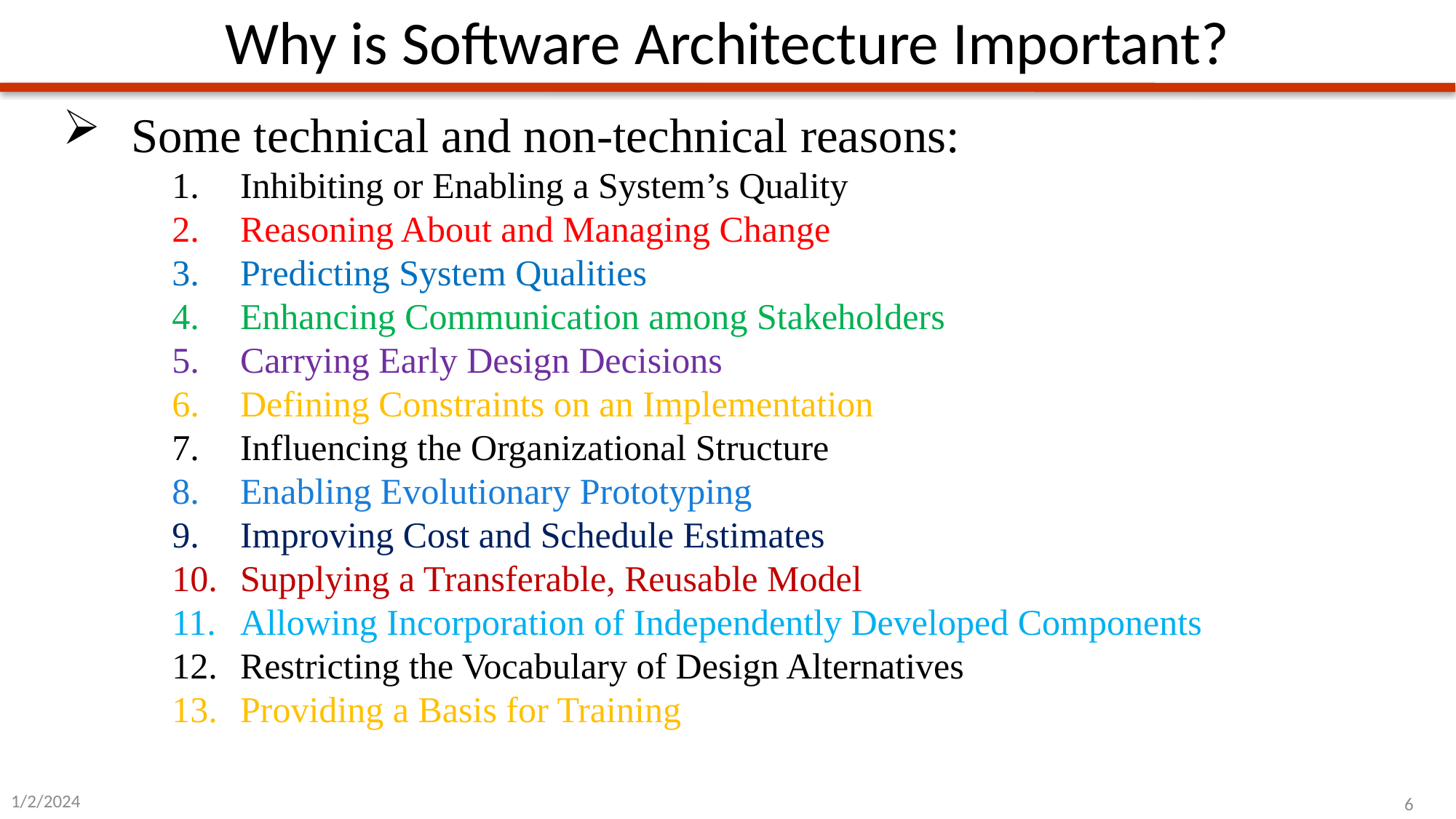

# Why is Software Architecture Important?
Some technical and non-technical reasons:
Inhibiting or Enabling a System’s Quality
Reasoning About and Managing Change
Predicting System Qualities
Enhancing Communication among Stakeholders
Carrying Early Design Decisions
Defining Constraints on an Implementation
Influencing the Organizational Structure
Enabling Evolutionary Prototyping
Improving Cost and Schedule Estimates
Supplying a Transferable, Reusable Model
Allowing Incorporation of Independently Developed Components
Restricting the Vocabulary of Design Alternatives
Providing a Basis for Training
1/2/2024